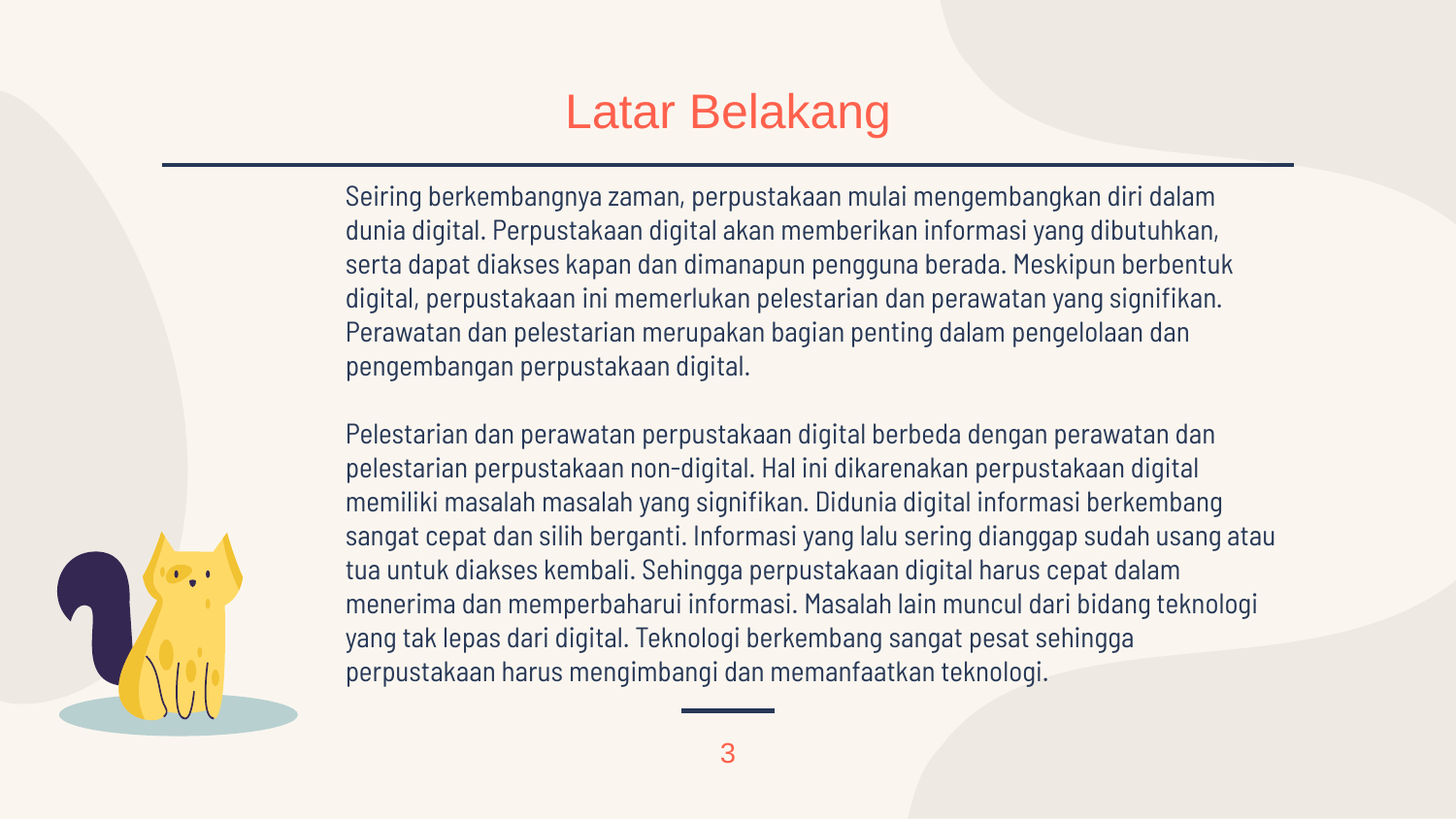

# Latar Belakang
Seiring berkembangnya zaman, perpustakaan mulai mengembangkan diri dalam
dunia digital. Perpustakaan digital akan memberikan informasi yang dibutuhkan,
serta dapat diakses kapan dan dimanapun pengguna berada. Meskipun berbentuk
digital, perpustakaan ini memerlukan pelestarian dan perawatan yang signifikan.
Perawatan dan pelestarian merupakan bagian penting dalam pengelolaan dan
pengembangan perpustakaan digital.

Pelestarian dan perawatan perpustakaan digital berbeda dengan perawatan dan
pelestarian perpustakaan non-digital. Hal ini dikarenakan perpustakaan digital
memiliki masalah masalah yang signifikan. Didunia digital informasi berkembang
sangat cepat dan silih berganti. Informasi yang lalu sering dianggap sudah usang atau
tua untuk diakses kembali. Sehingga perpustakaan digital harus cepat dalam
menerima dan memperbaharui informasi. Masalah lain muncul dari bidang teknologi
yang tak lepas dari digital. Teknologi berkembang sangat pesat sehingga
perpustakaan harus mengimbangi dan memanfaatkan teknologi.

3